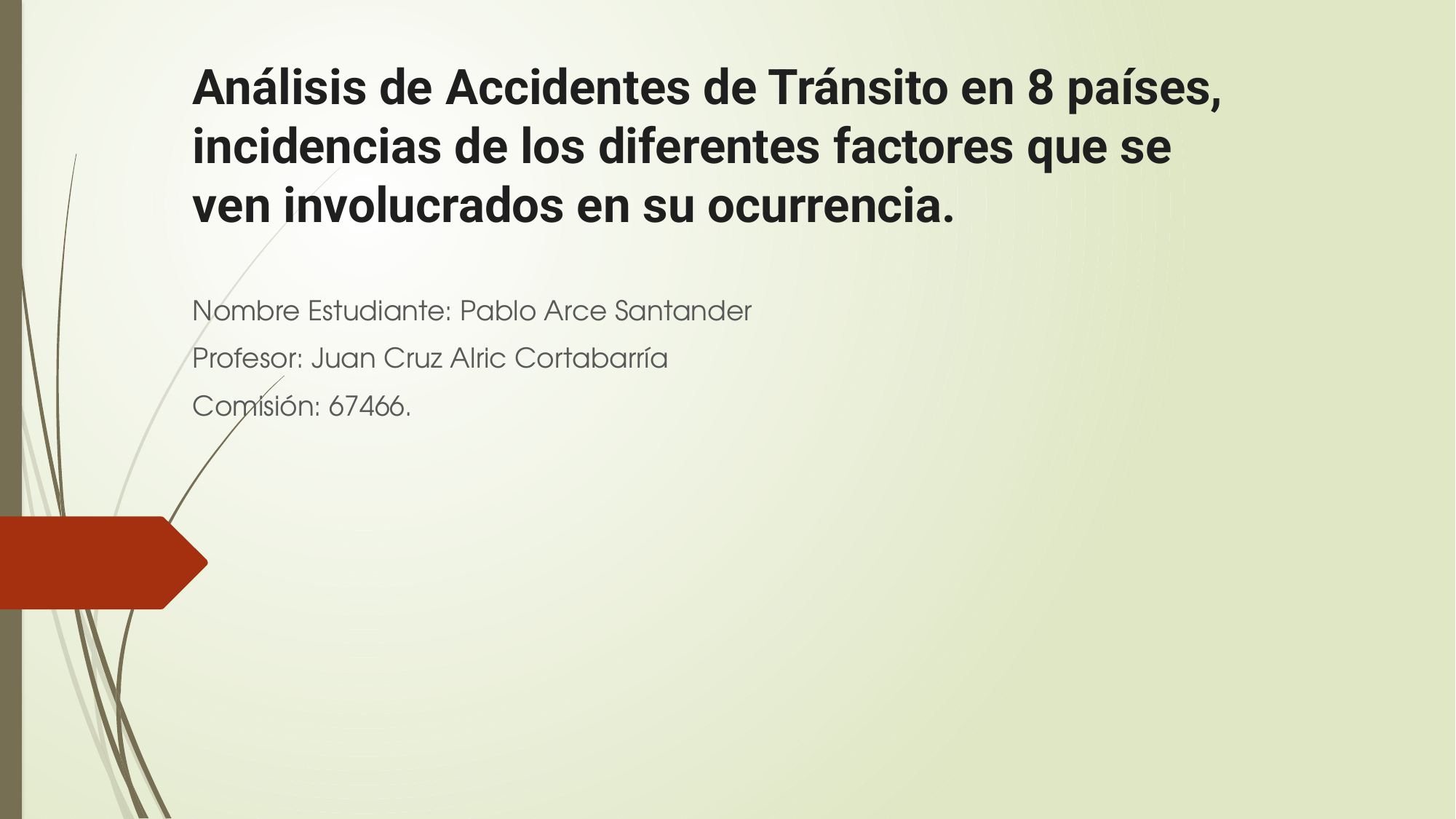

# Análisis de Accidentes de Tránsito en 8 países, incidencias de los diferentes factores que se ven involucrados en su ocurrencia.
Nombre Estudiante: Pablo Arce Santander
Profesor: Juan Cruz Alric Cortabarría
Comisión: 67466.